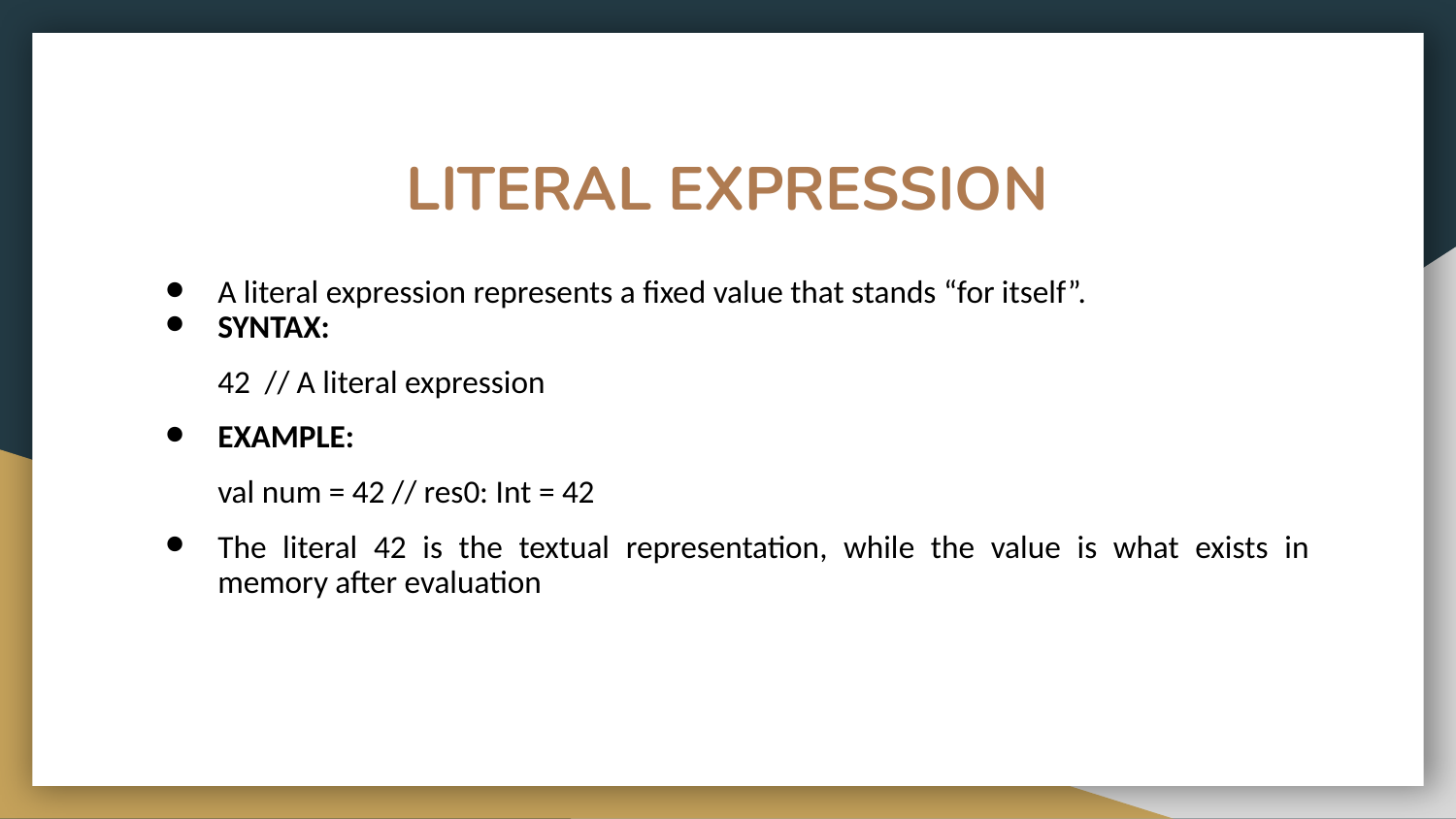

# LITERAL EXPRESSION
A literal expression represents a fixed value that stands “for itself”.
SYNTAX:
42  // A literal expression
EXAMPLE:
val num = 42 // res0: Int = 42
The literal 42 is the textual representation, while the value is what exists in memory after evaluation